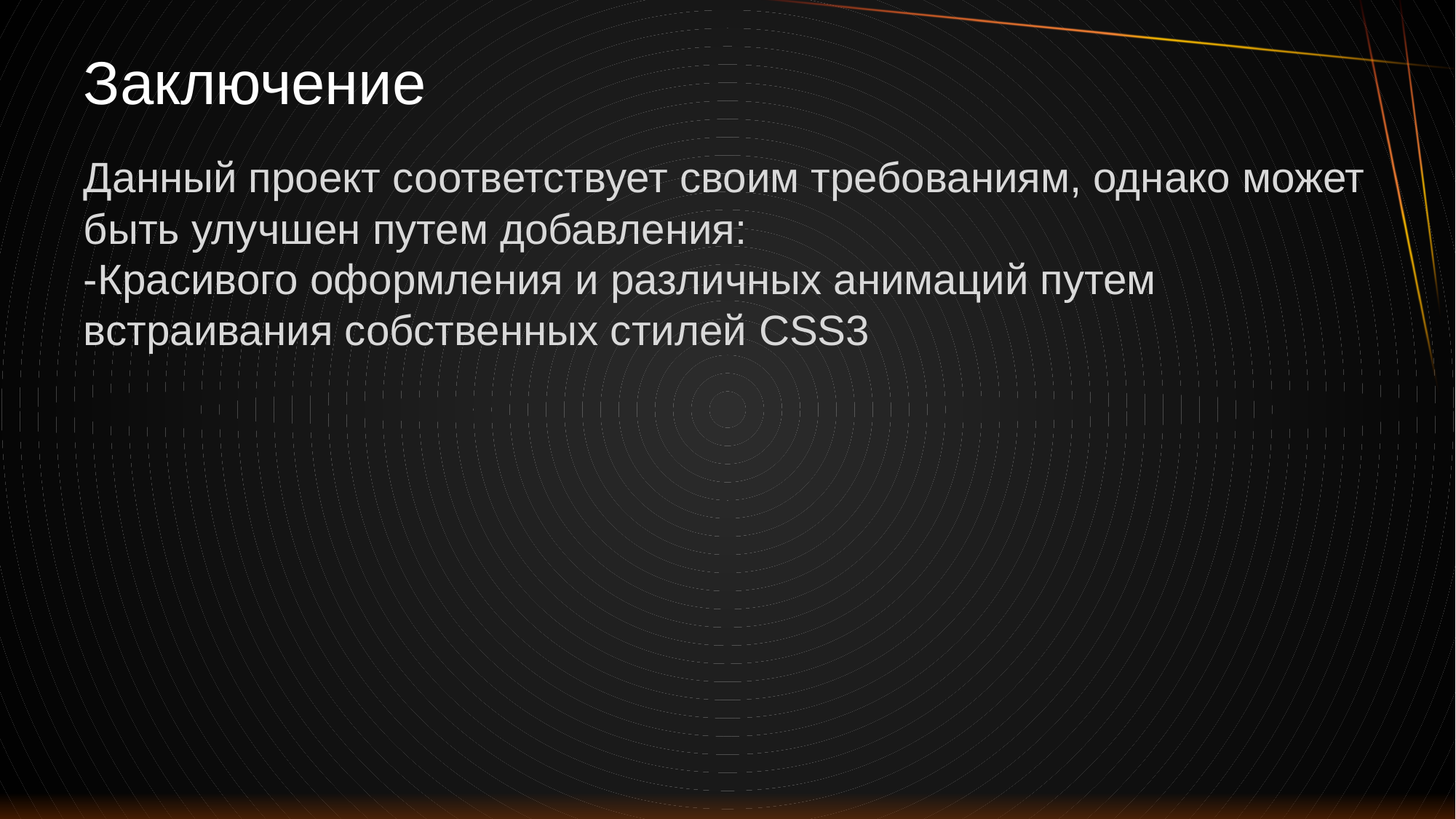

# Заключение
Данный проект соответствует своим требованиям, однако может быть улучшен путем добавления:
-Красивого оформления и различных анимаций путем встраивания собственных стилей CSS3